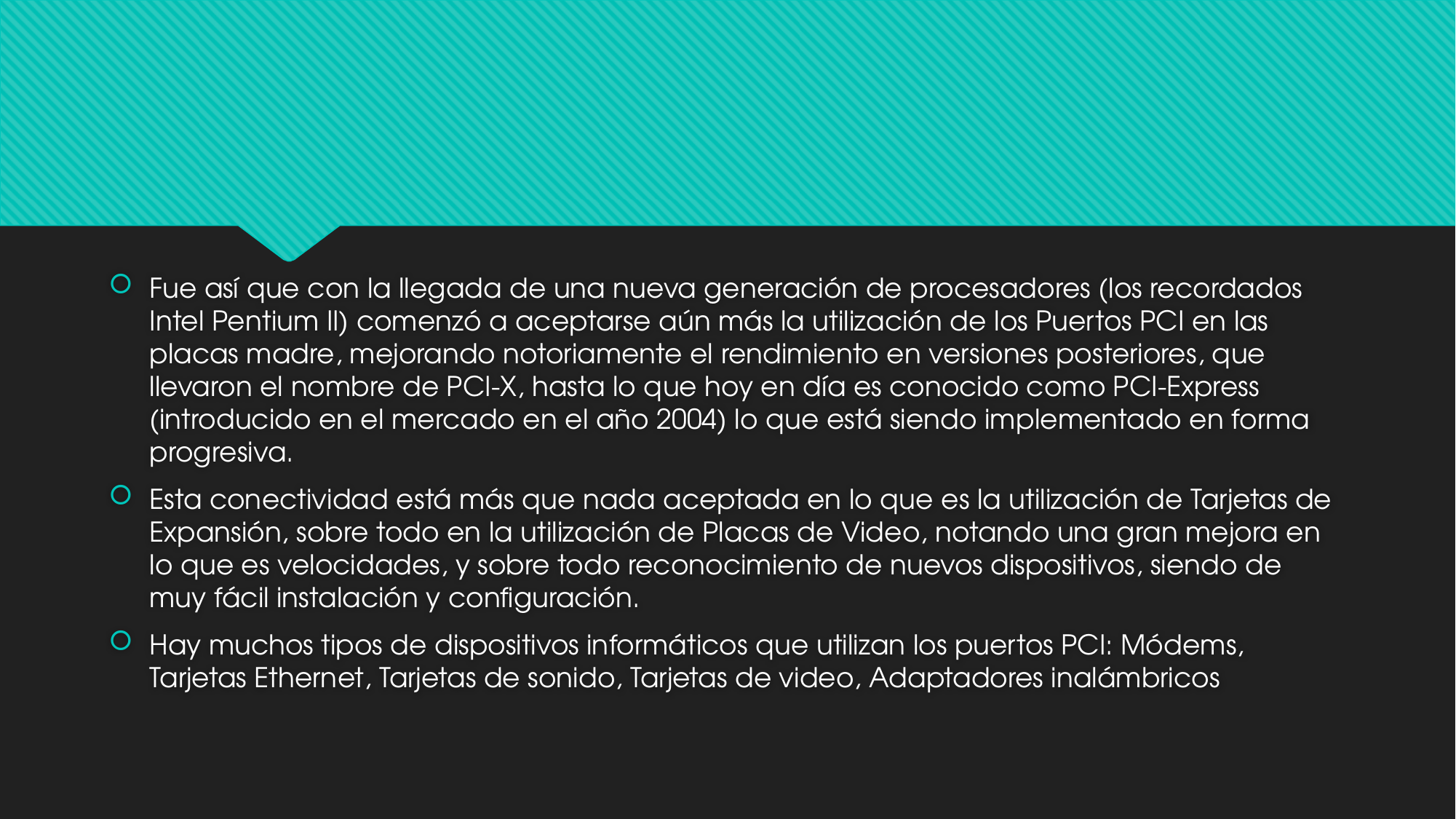

#
Fue así que con la llegada de una nueva generación de procesadores (los recordados Intel Pentium II) comenzó a aceptarse aún más la utilización de los Puertos PCI en las placas madre, mejorando notoriamente el rendimiento en versiones posteriores, que llevaron el nombre de PCI-X, hasta lo que hoy en día es conocido como PCI-Express (introducido en el mercado en el año 2004) lo que está siendo implementado en forma progresiva.
Esta conectividad está más que nada aceptada en lo que es la utilización de Tarjetas de Expansión, sobre todo en la utilización de Placas de Video, notando una gran mejora en lo que es velocidades, y sobre todo reconocimiento de nuevos dispositivos, siendo de muy fácil instalación y configuración.
Hay muchos tipos de dispositivos informáticos que utilizan los puertos PCI: Módems, Tarjetas Ethernet, Tarjetas de sonido, Tarjetas de video, Adaptadores inalámbricos